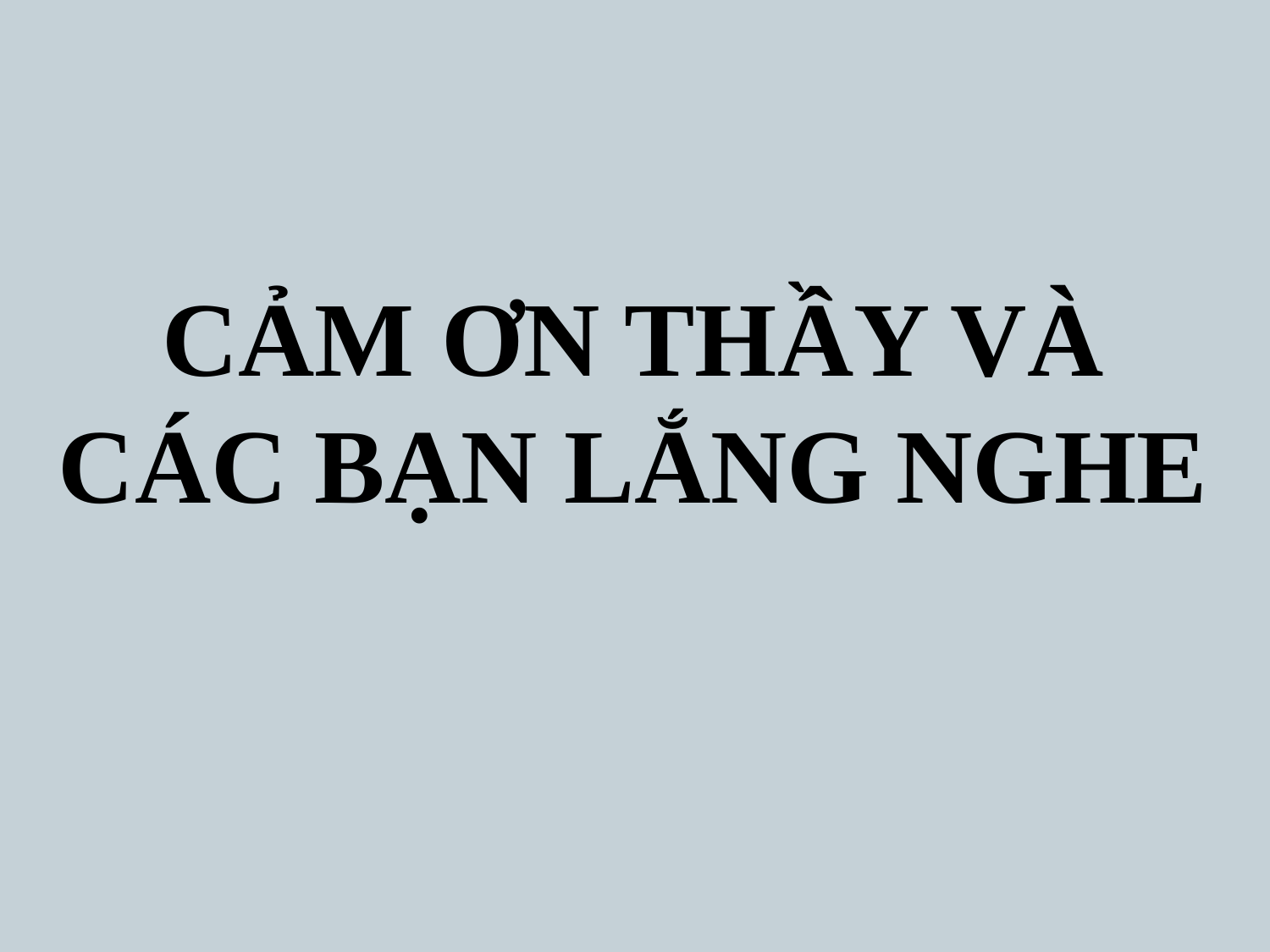

CẢM ƠN THẦY VÀ CÁC BẠN LẮNG NGHE